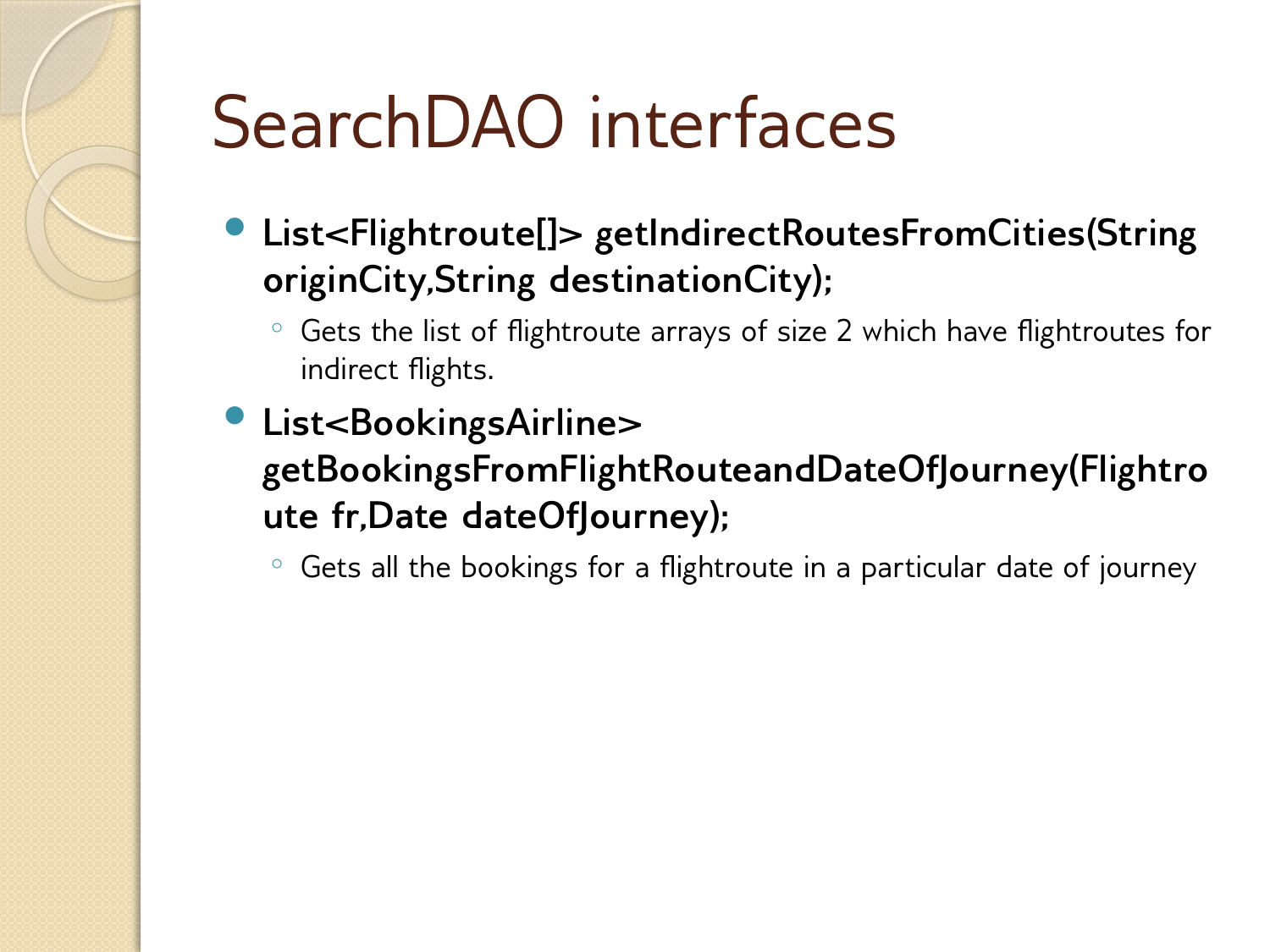

# SearchDAO interfaces
List<Flightroute[]> getIndirectRoutesFromCities(String originCity,String destinationCity);
Gets the list of flightroute arrays of size 2 which have flightroutes for indirect flights.
List<BookingsAirline> getBookingsFromFlightRouteandDateOfJourney(Flightroute fr,Date dateOfJourney);
Gets all the bookings for a flightroute in a particular date of journey